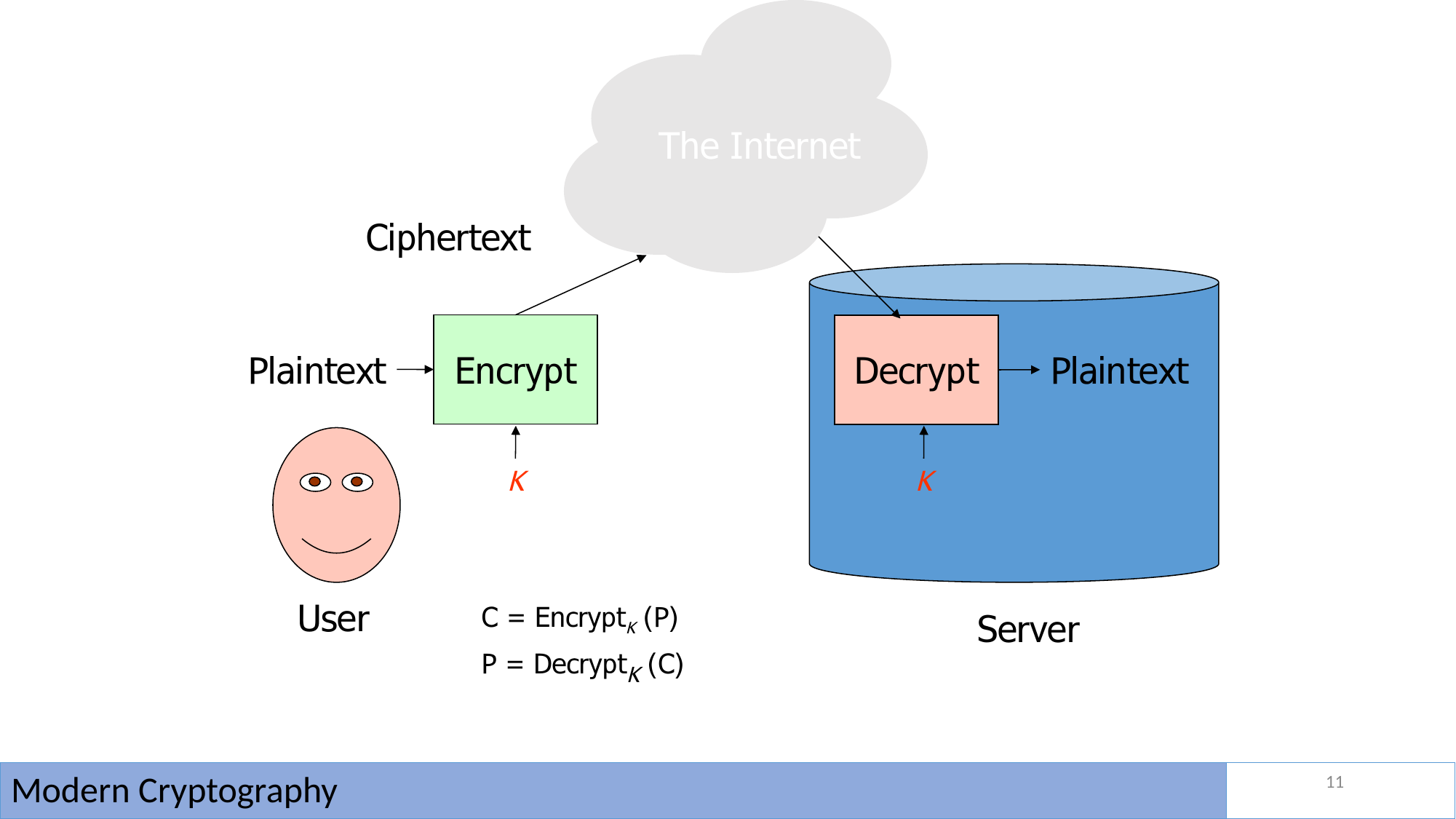

The Internet

Ciphertext

Encrypt
Decrypt
Plaintext
Plaintext

K
K

User
C = EncryptK (P)
P = DecryptK (C)
Server
11
Modern Cryptography